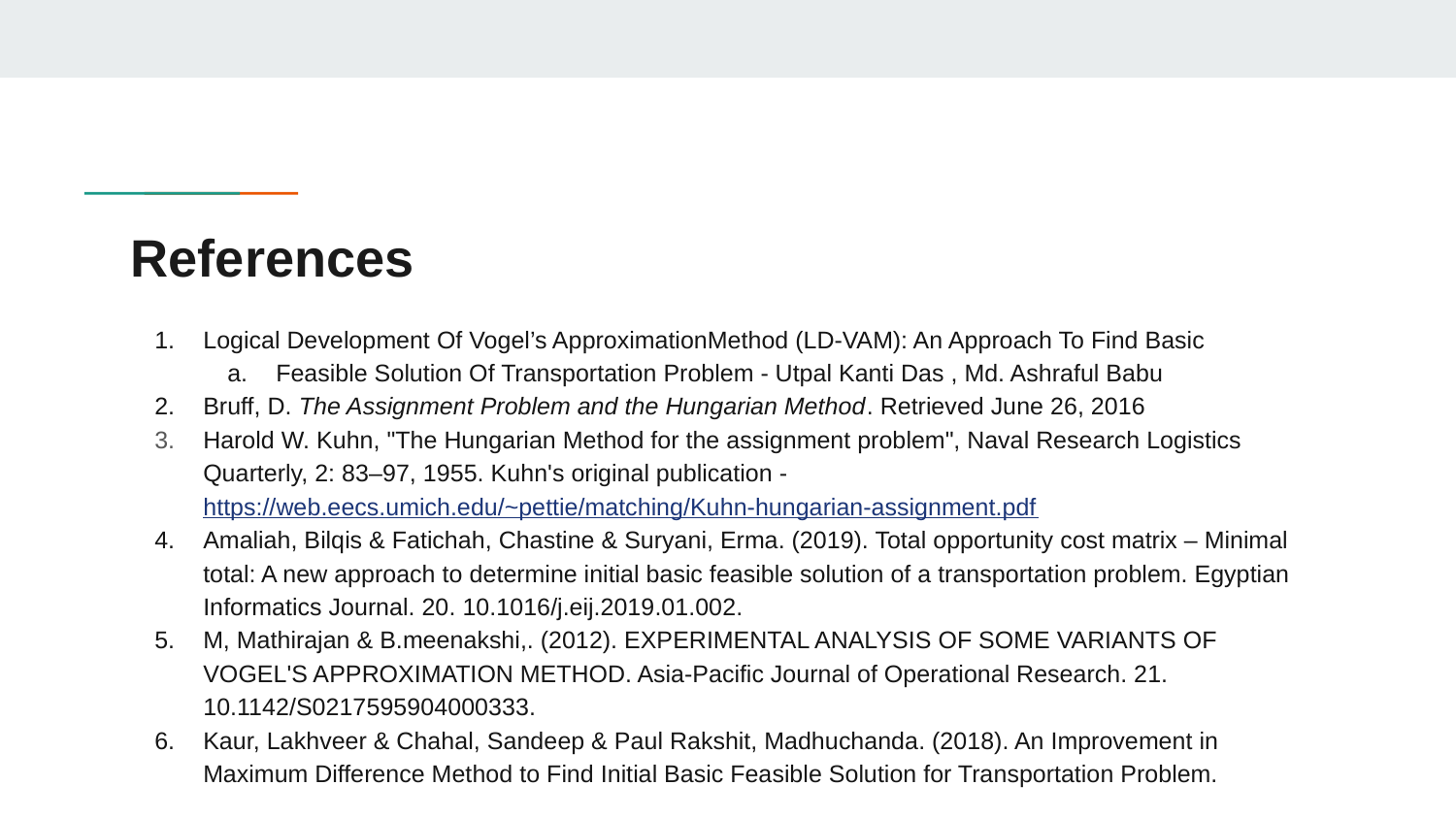

# References
Logical Development Of Vogel’s ApproximationMethod (LD-VAM): An Approach To Find Basic
Feasible Solution Of Transportation Problem - Utpal Kanti Das , Md. Ashraful Babu
Bruff, D. The Assignment Problem and the Hungarian Method. Retrieved June 26, 2016
Harold W. Kuhn, "The Hungarian Method for the assignment problem", Naval Research Logistics Quarterly, 2: 83–97, 1955. Kuhn's original publication - https://web.eecs.umich.edu/~pettie/matching/Kuhn-hungarian-assignment.pdf
Amaliah, Bilqis & Fatichah, Chastine & Suryani, Erma. (2019). Total opportunity cost matrix – Minimal total: A new approach to determine initial basic feasible solution of a transportation problem. Egyptian Informatics Journal. 20. 10.1016/j.eij.2019.01.002.
M, Mathirajan & B.meenakshi,. (2012). EXPERIMENTAL ANALYSIS OF SOME VARIANTS OF VOGEL'S APPROXIMATION METHOD. Asia-Pacific Journal of Operational Research. 21. 10.1142/S0217595904000333.
Kaur, Lakhveer & Chahal, Sandeep & Paul Rakshit, Madhuchanda. (2018). An Improvement in Maximum Difference Method to Find Initial Basic Feasible Solution for Transportation Problem.